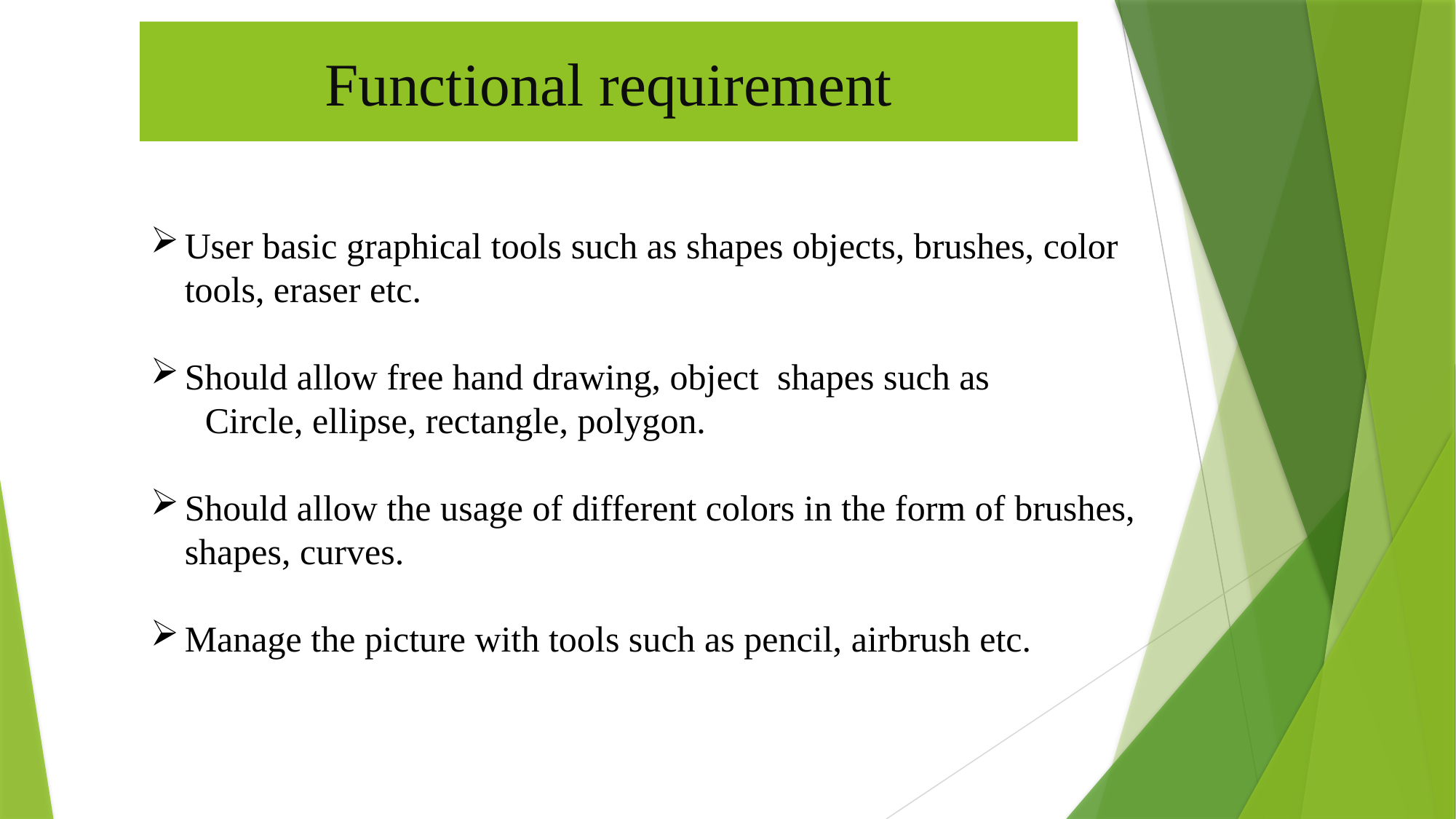

Functional requirement
User basic graphical tools such as shapes objects, brushes, color tools, eraser etc.

Should allow free hand drawing, object  shapes such as
      Circle, ellipse, rectangle, polygon.

Should allow the usage of different colors in the form of brushes, shapes, curves.

Manage the picture with tools such as pencil, airbrush etc.